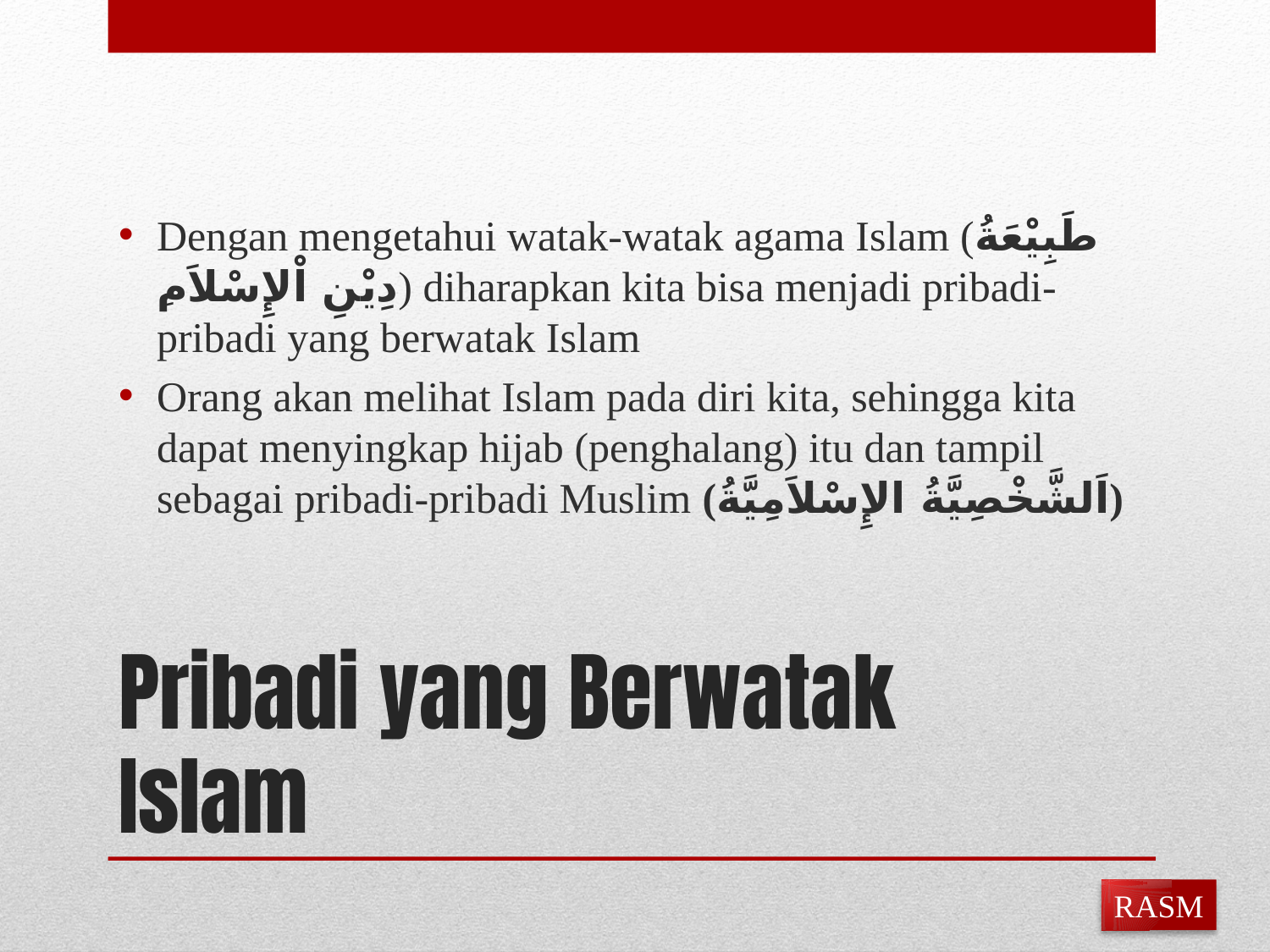

Dengan mengetahui watak-watak agama Islam (طَبِيْعَةُ دِيْنِ اْلإِسْلاَمِ) diharapkan kita bisa menjadi pribadi-pribadi yang berwatak Islam
Orang akan melihat Islam pada diri kita, sehingga kita dapat menyingkap hijab (penghalang) itu dan tampil sebagai pribadi-pribadi Muslim (اَلشَّخْصِيَّةُ الإِسْلاَمِيَّةُ)
# Pribadi yang Berwatak Islam
RASM